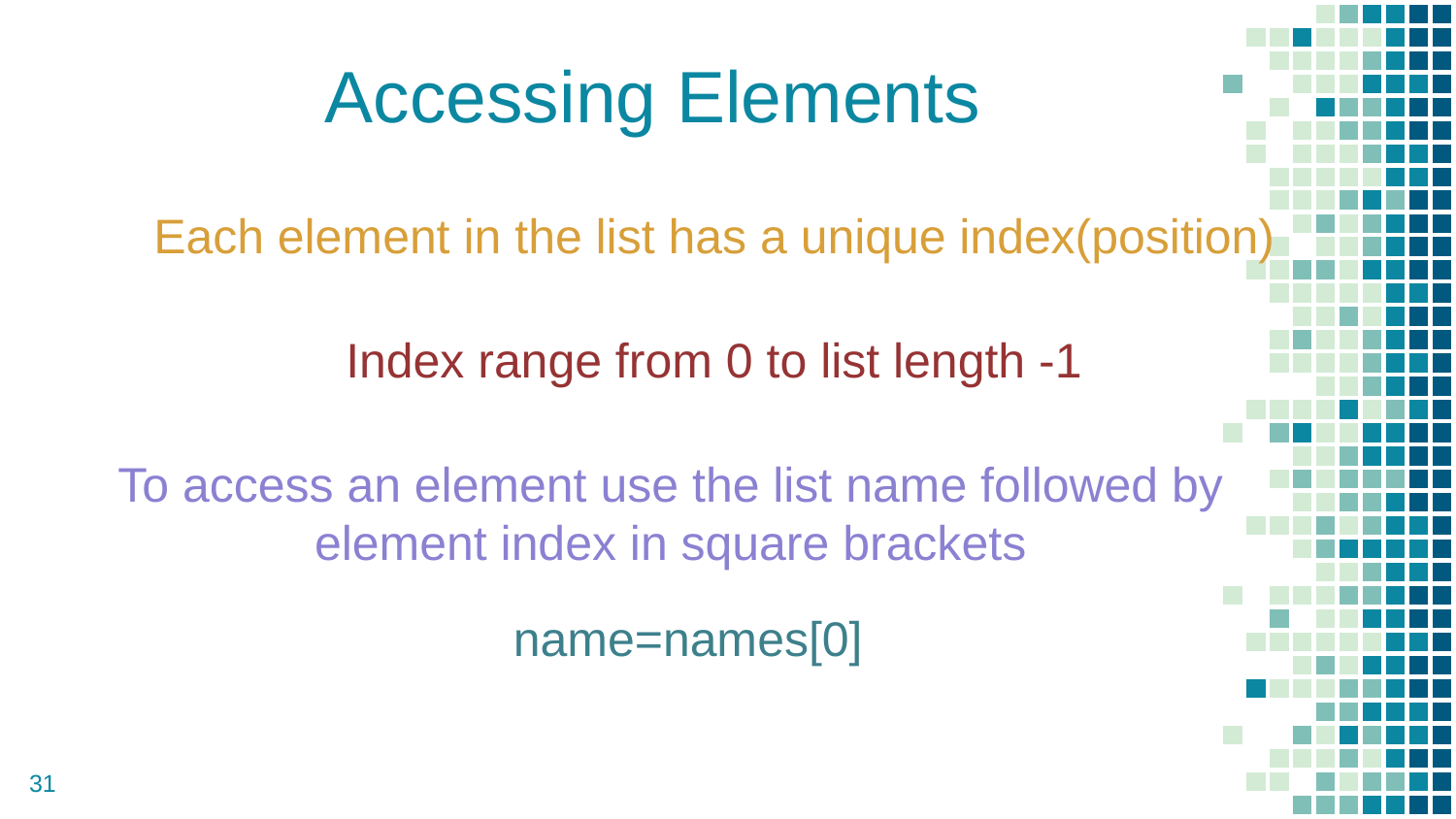

# Accessing Elements
Each element in the list has a unique index(position)
Index range from 0 to list length -1
To access an element use the list name followed by element index in square brackets
name=names[0]
31